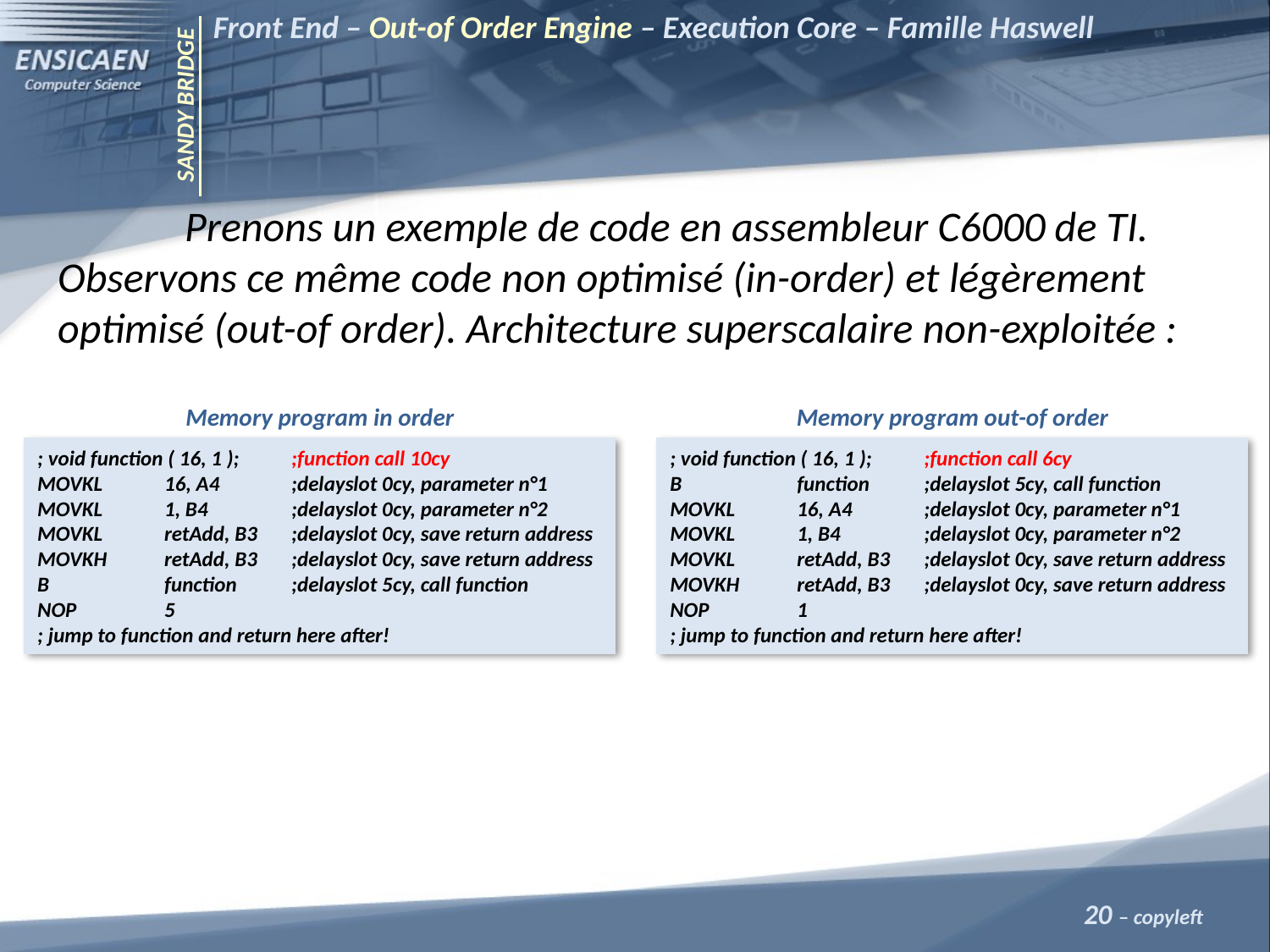

Front End – Out-of Order Engine – Execution Core – Famille Haswell
SANDY BRIDGE
	Prenons un exemple de code en assembleur C6000 de TI. Observons ce même code non optimisé (in-order) et légèrement optimisé (out-of order). Architecture superscalaire non-exploitée :

Memory program in order
Memory program out-of order
; void function ( 16, 1 );	;function call 10cy
MOVKL	16, A4	;delayslot 0cy, parameter n°1
MOVKL	1, B4	;delayslot 0cy, parameter n°2
MOVKL	retAdd, B3	;delayslot 0cy, save return address
MOVKH	retAdd, B3 	;delayslot 0cy, save return address
B	function 	;delayslot 5cy, call function
NOP	5
; jump to function and return here after!
; void function ( 16, 1 );	;function call 6cy
B	function 	;delayslot 5cy, call function
MOVKL	16, A4	;delayslot 0cy, parameter n°1
MOVKL	1, B4	;delayslot 0cy, parameter n°2
MOVKL	retAdd, B3	;delayslot 0cy, save return address
MOVKH	retAdd, B3 	;delayslot 0cy, save return address
NOP	1
; jump to function and return here after!
20 – copyleft